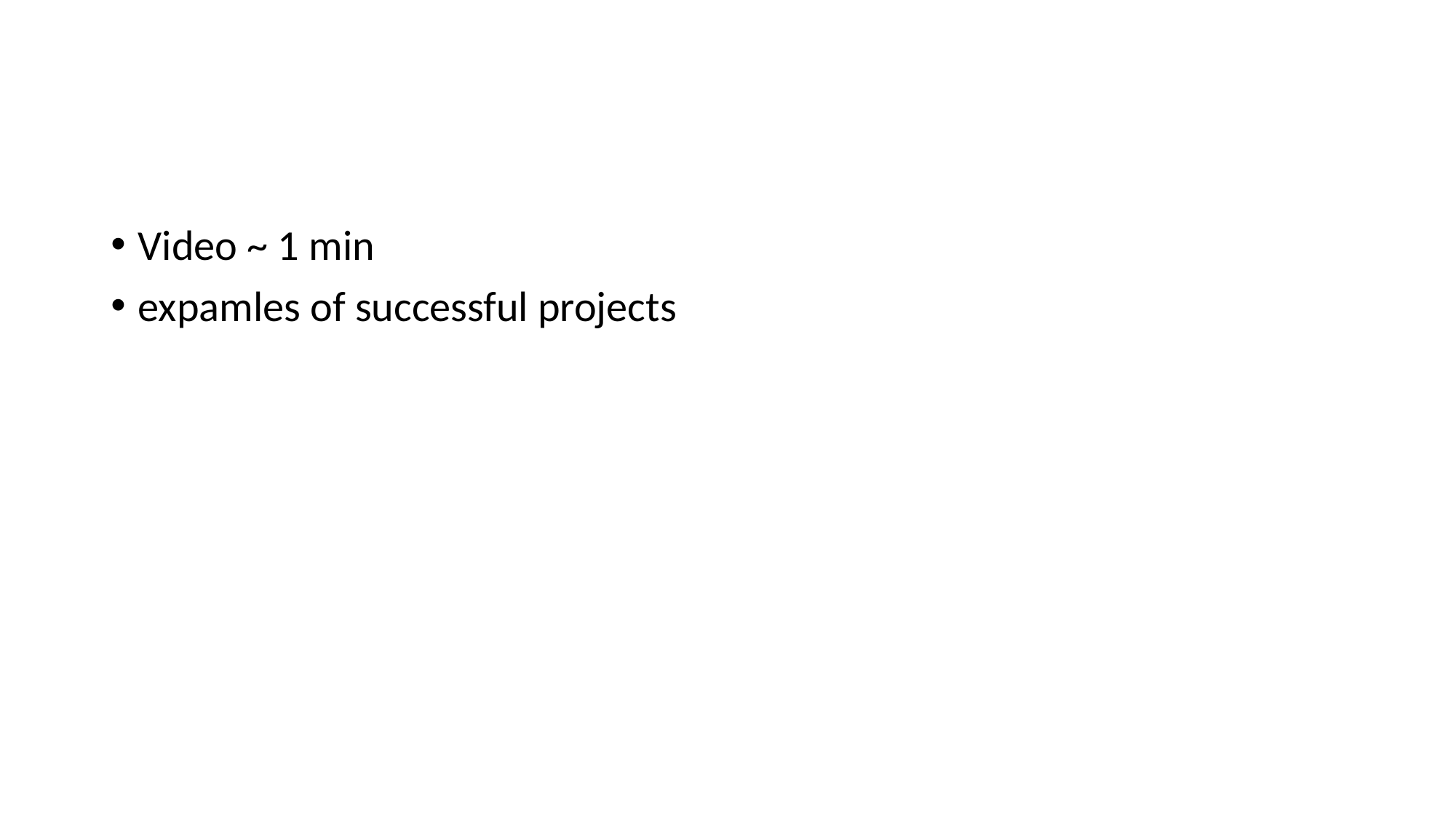

Video ~ 1 min
expamles of successful projects